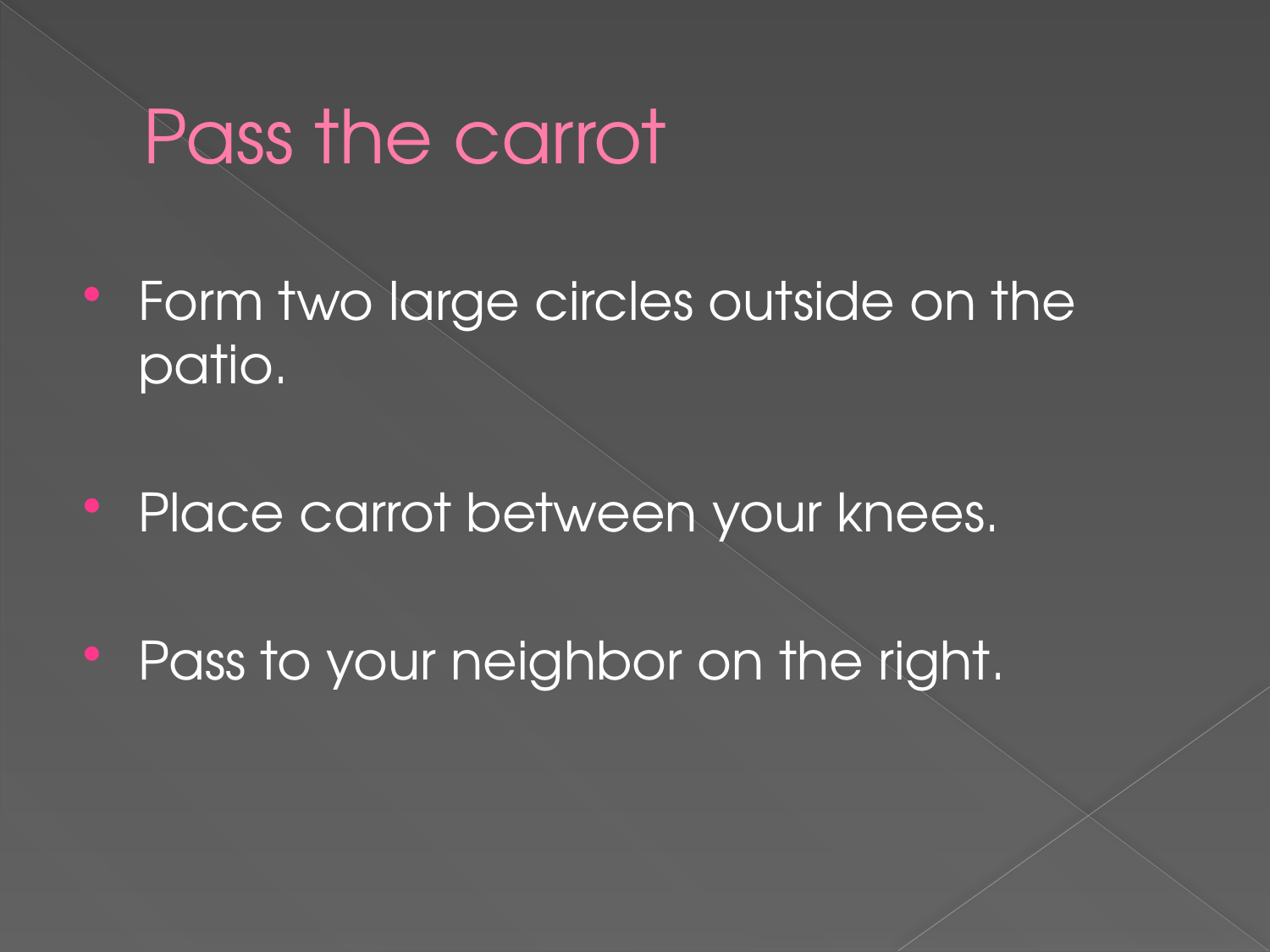

# Pass the carrot
Form two large circles outside on the patio.

Place carrot between your knees.

Pass to your neighbor on the right.